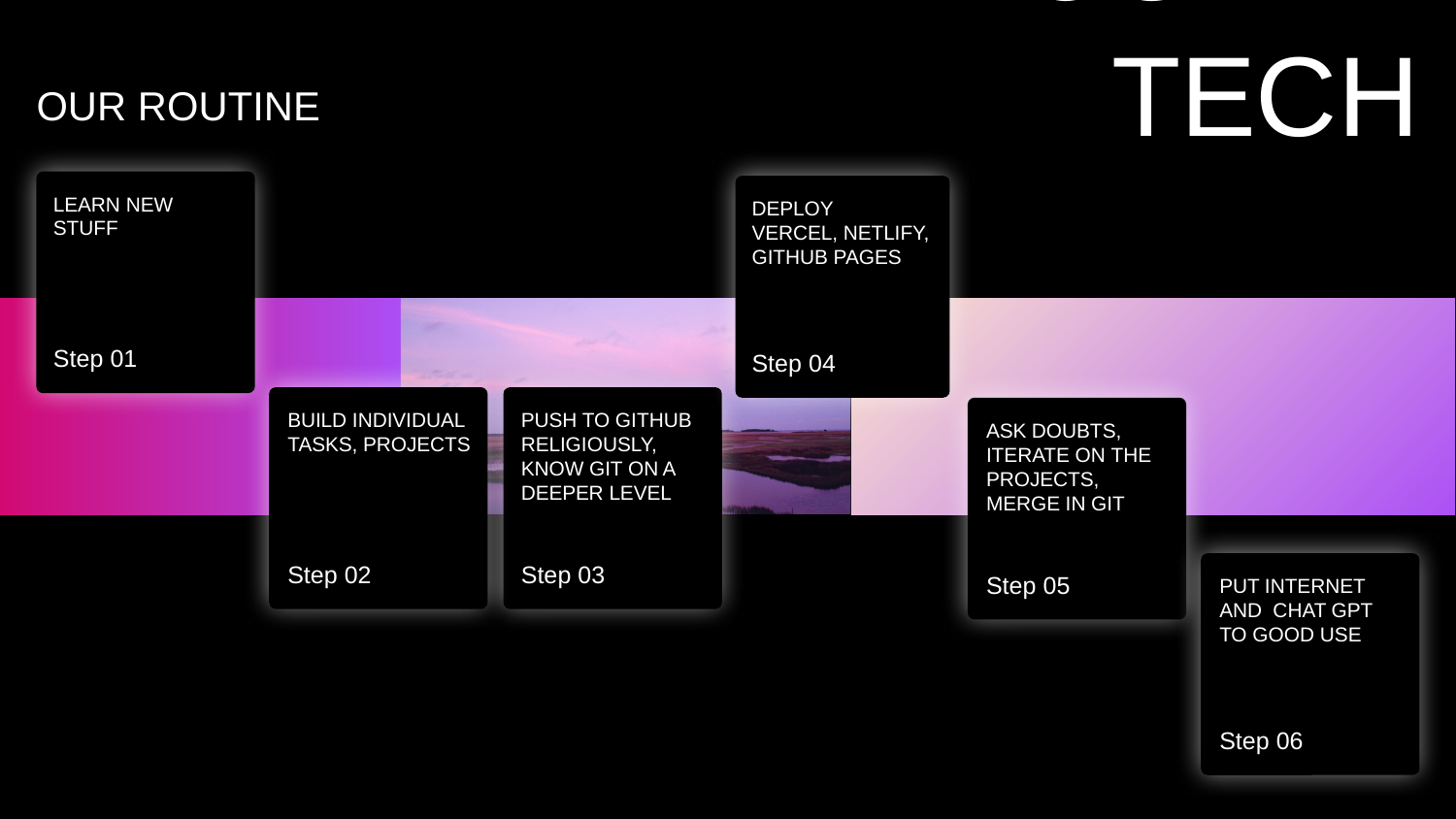

UGYAN TECH
OUR ROUTINE

LEARN NEW STUFF
DEPLOY
VERCEL, NETLIFY, GITHUB PAGES
Step 01
Step 04

BUILD INDIVIDUAL TASKS, PROJECTS
PUSH TO GITHUB RELIGIOUSLY, KNOW GIT ON A DEEPER LEVEL
ASK DOUBTS, ITERATE ON THE PROJECTS, MERGE IN GIT
Step 02
Step 03
Step 05

PUT INTERNET AND  CHAT GPT TO GOOD USE
Step 06